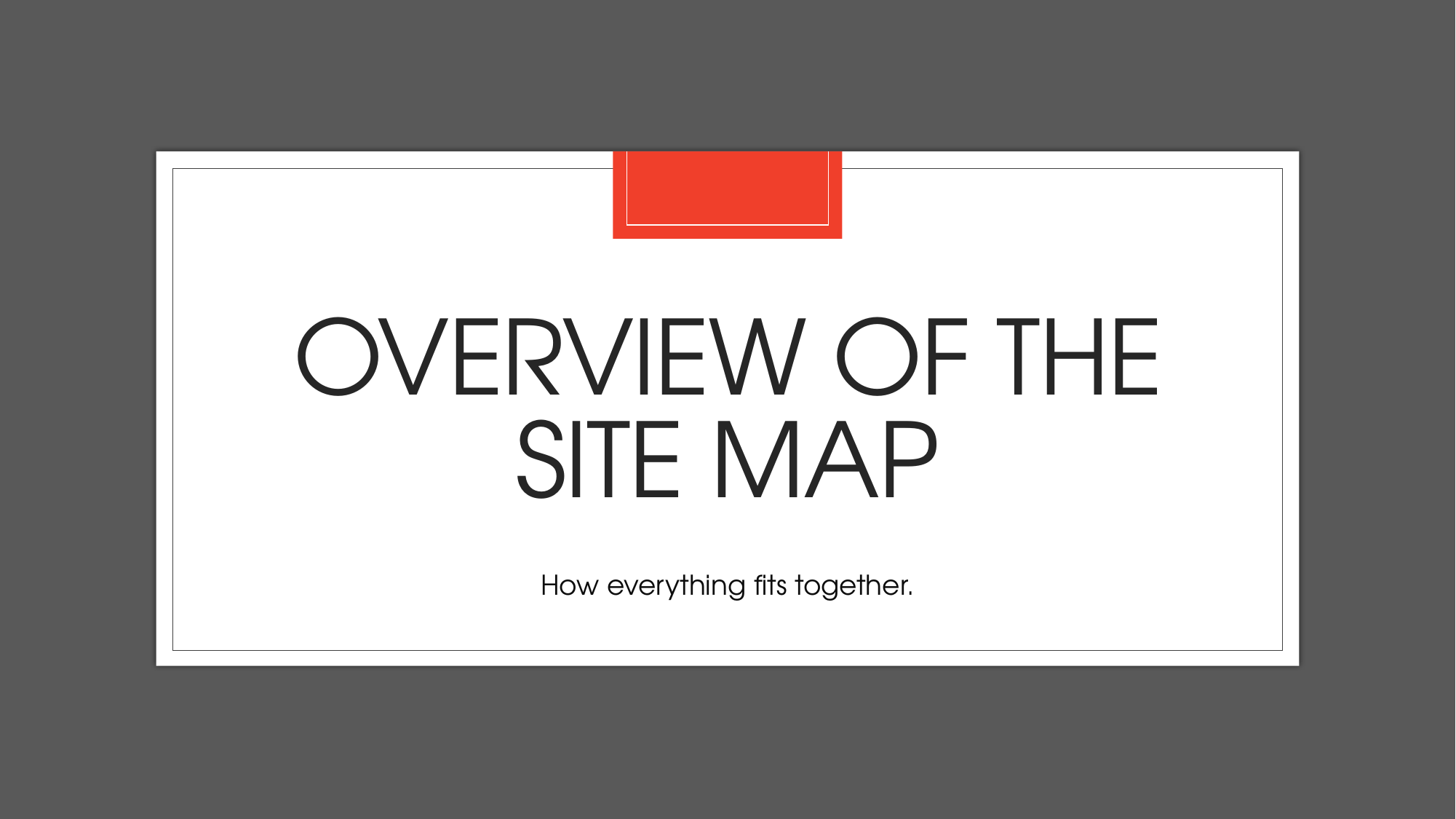

# Overview of the site map
How everything fits together.